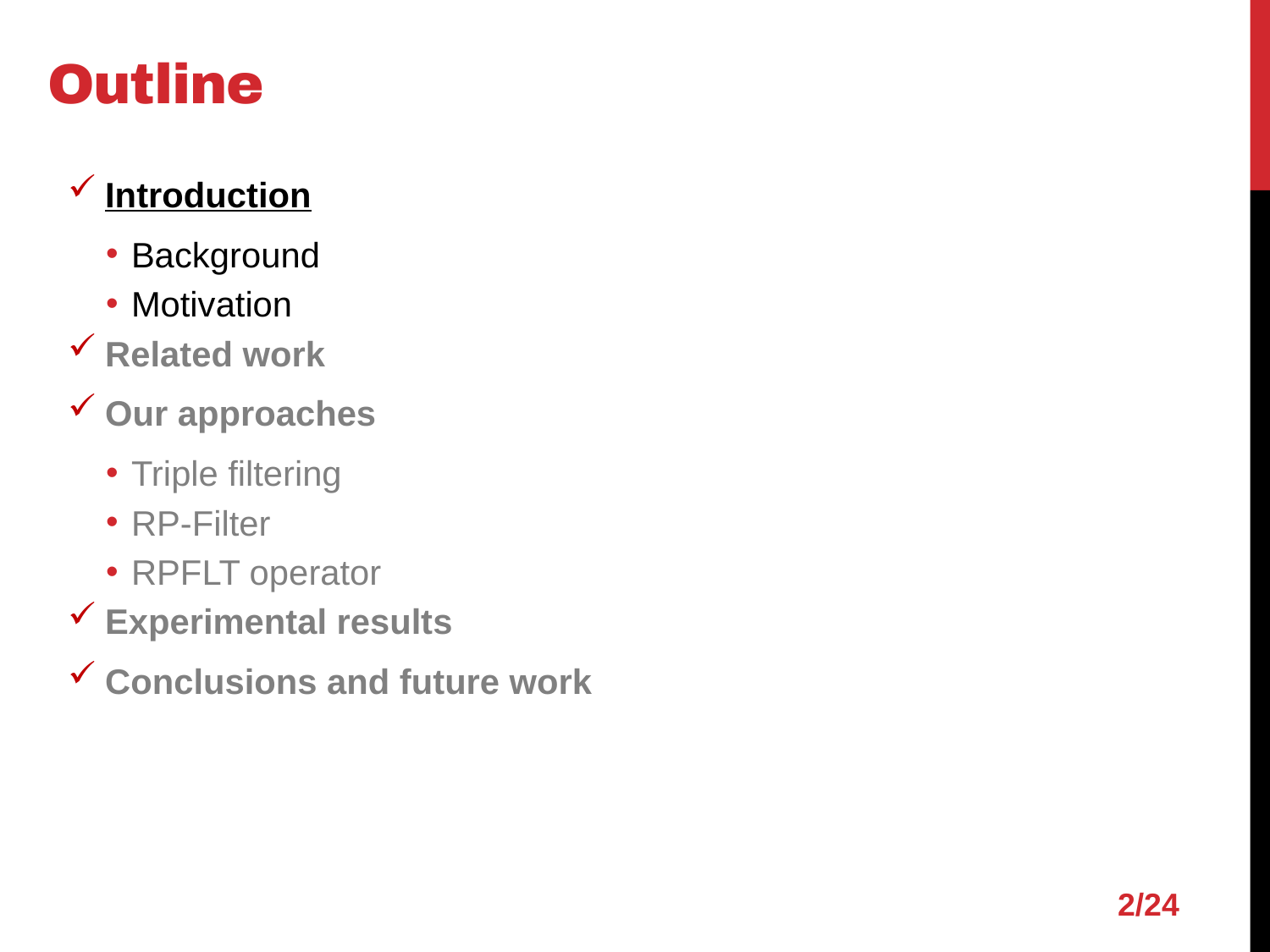

# Outline
Introduction
Background
Motivation
Related work
Our approaches
Triple filtering
RP-Filter
RPFLT operator
Experimental results
Conclusions and future work
2/24